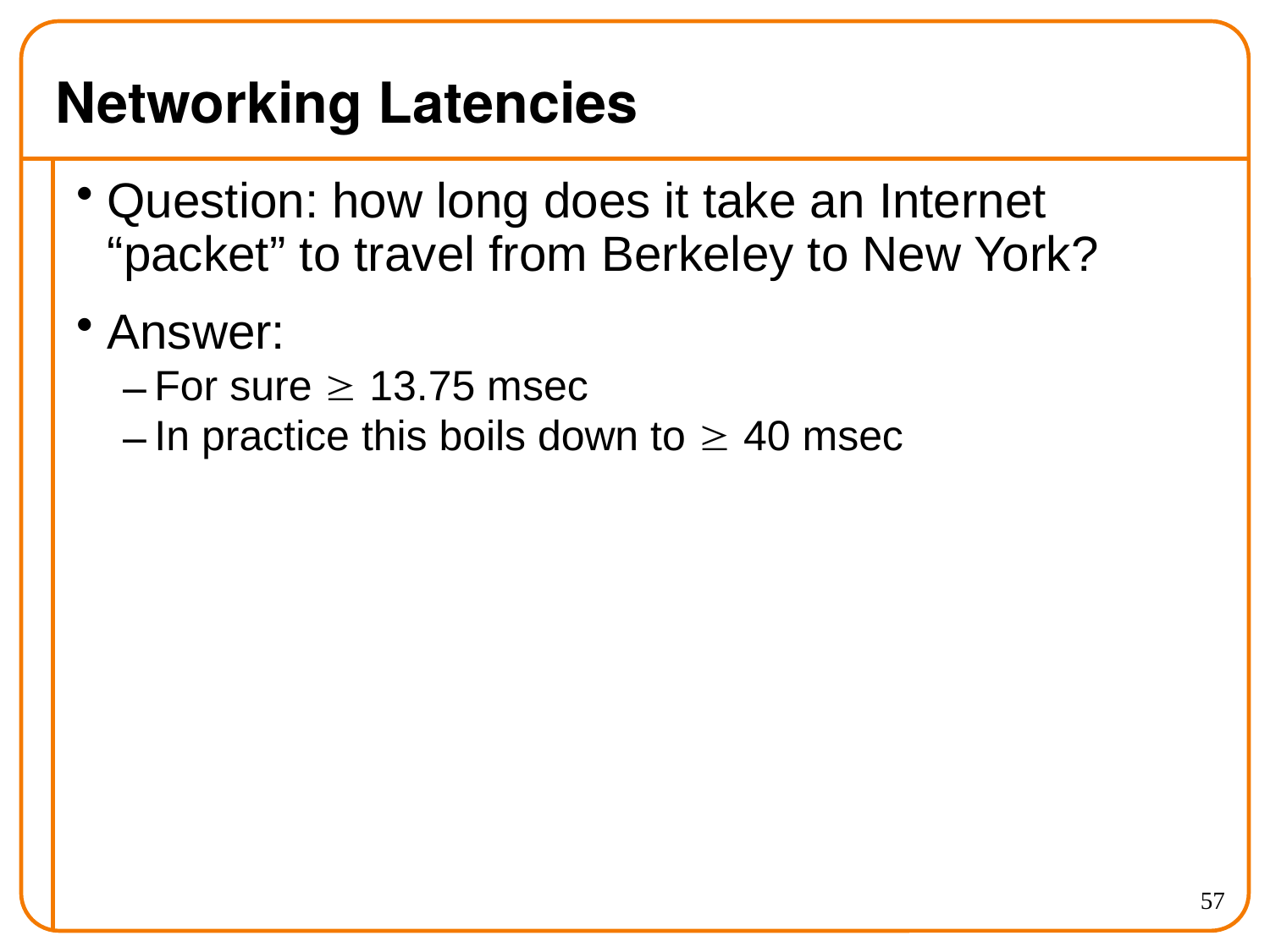

# Networking Latencies
Question: how long does it take an Internet “packet” to travel from Berkeley to New York?
Answer:
For sure ≥ 13.75 msec
In practice this boils down to ≥ 40 msec
57